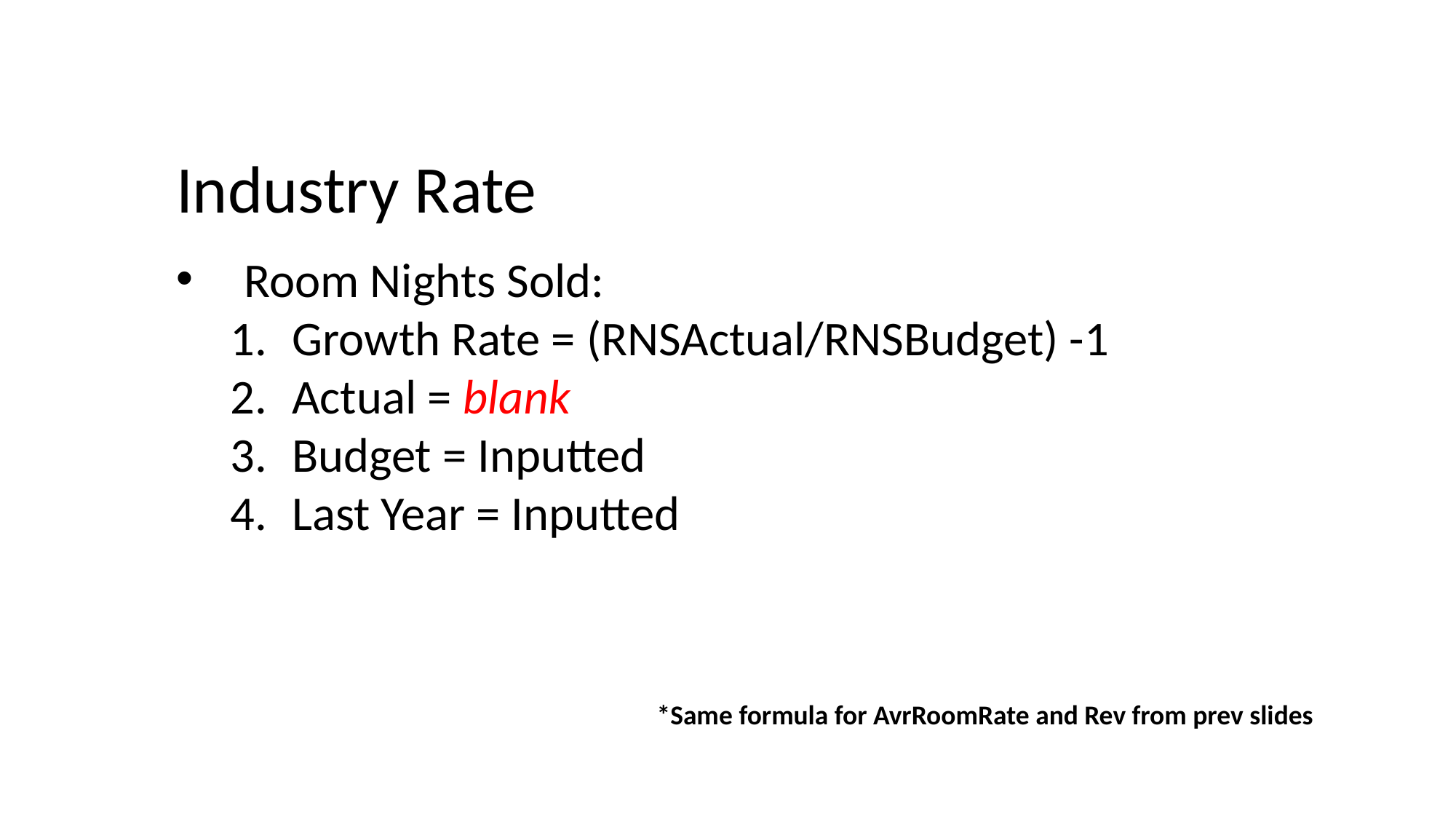

Industry Rate
Room Nights Sold:
Growth Rate = (RNSActual/RNSBudget) -1
Actual = blank
Budget = Inputted
Last Year = Inputted
*Same formula for AvrRoomRate and Rev from prev slides